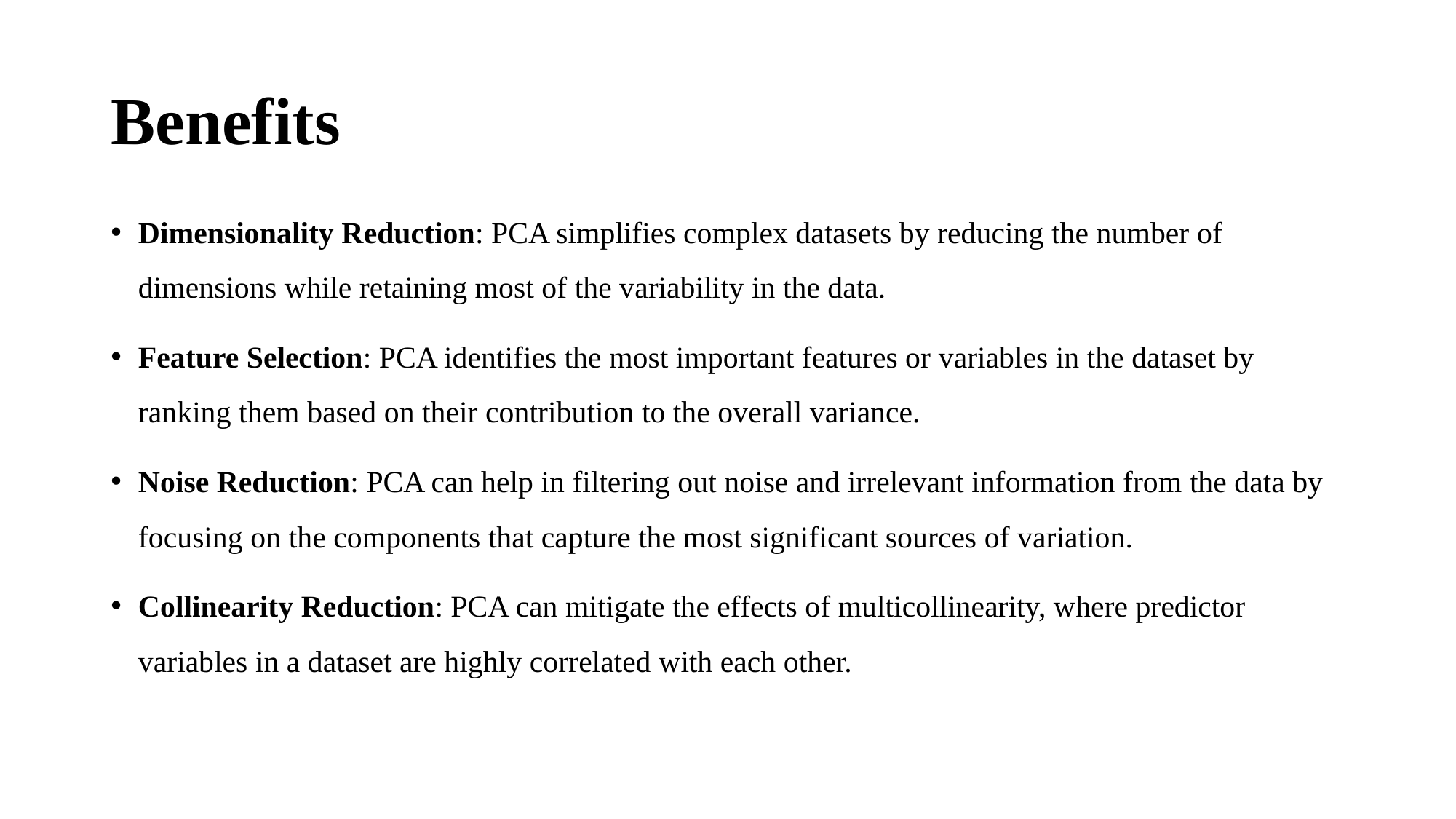

# Benefits
Dimensionality Reduction: PCA simplifies complex datasets by reducing the number of dimensions while retaining most of the variability in the data.
Feature Selection: PCA identifies the most important features or variables in the dataset by ranking them based on their contribution to the overall variance.
Noise Reduction: PCA can help in filtering out noise and irrelevant information from the data by focusing on the components that capture the most significant sources of variation.
Collinearity Reduction: PCA can mitigate the effects of multicollinearity, where predictor variables in a dataset are highly correlated with each other.